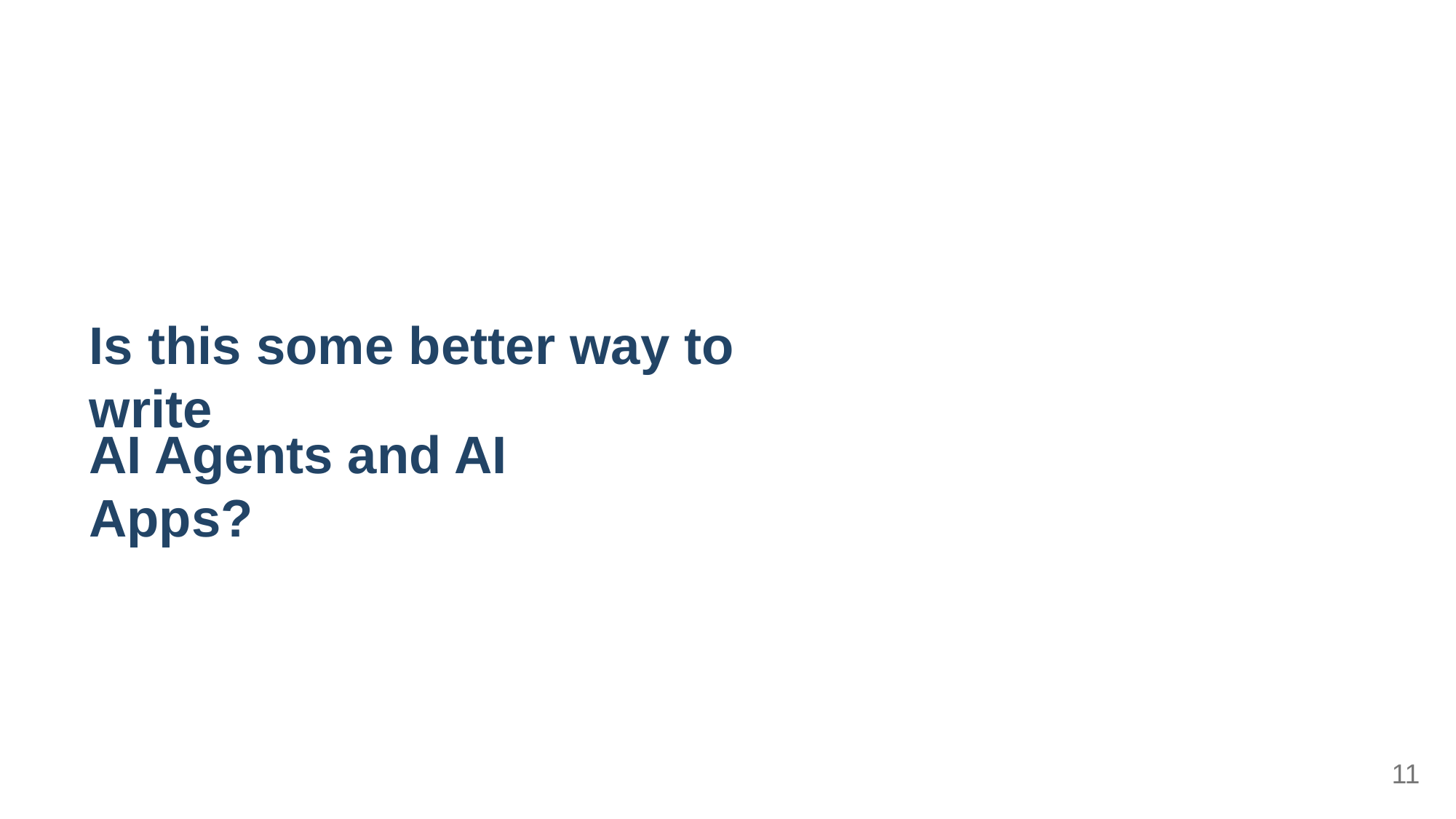

Is this some better way to write
AI Agents and AI Apps?
11